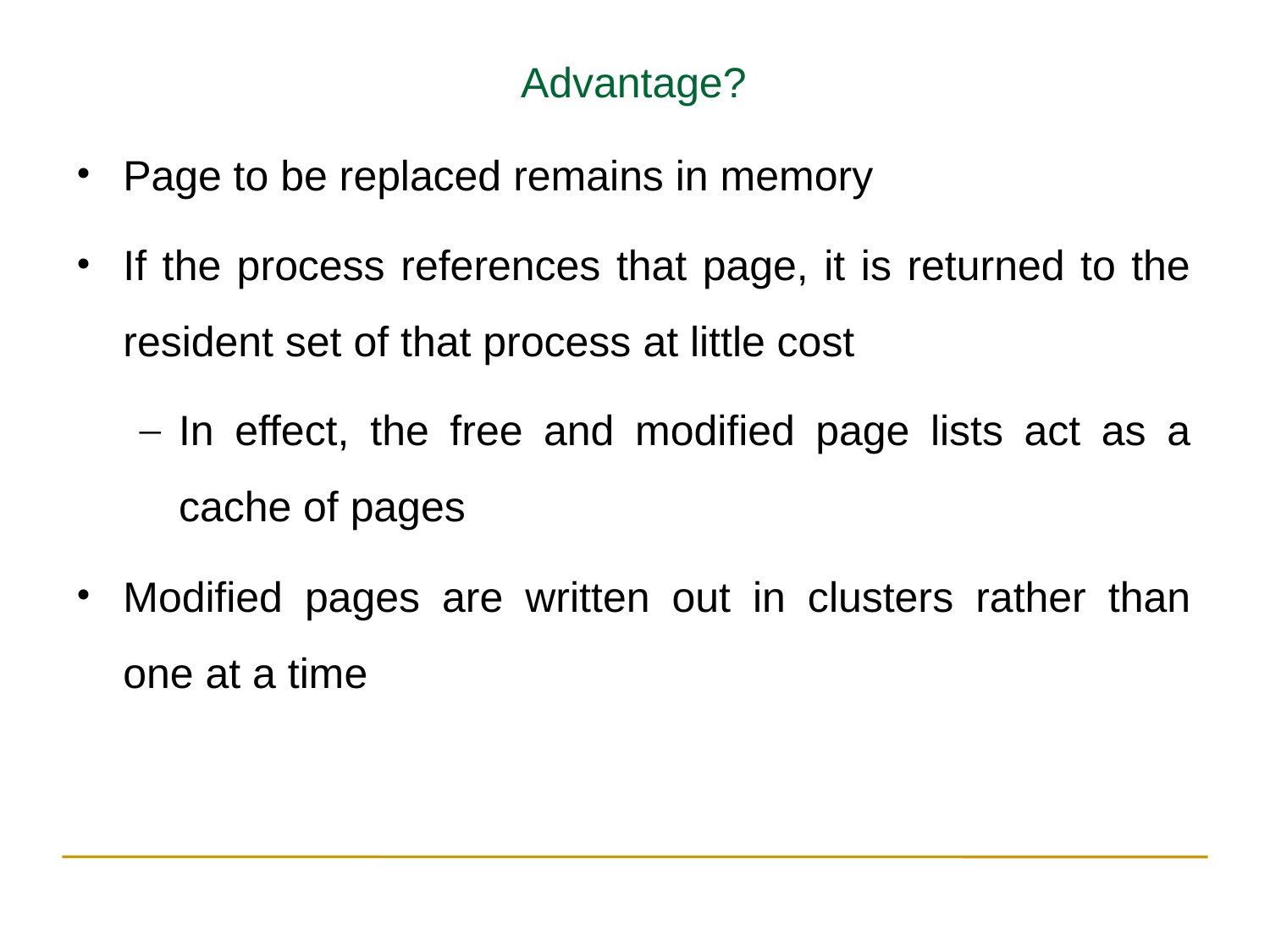

Advantage?
Page to be replaced remains in memory
If the process references that page, it is returned to the resident set of that process at little cost
In effect, the free and modified page lists act as a cache of pages
Modified pages are written out in clusters rather than one at a time